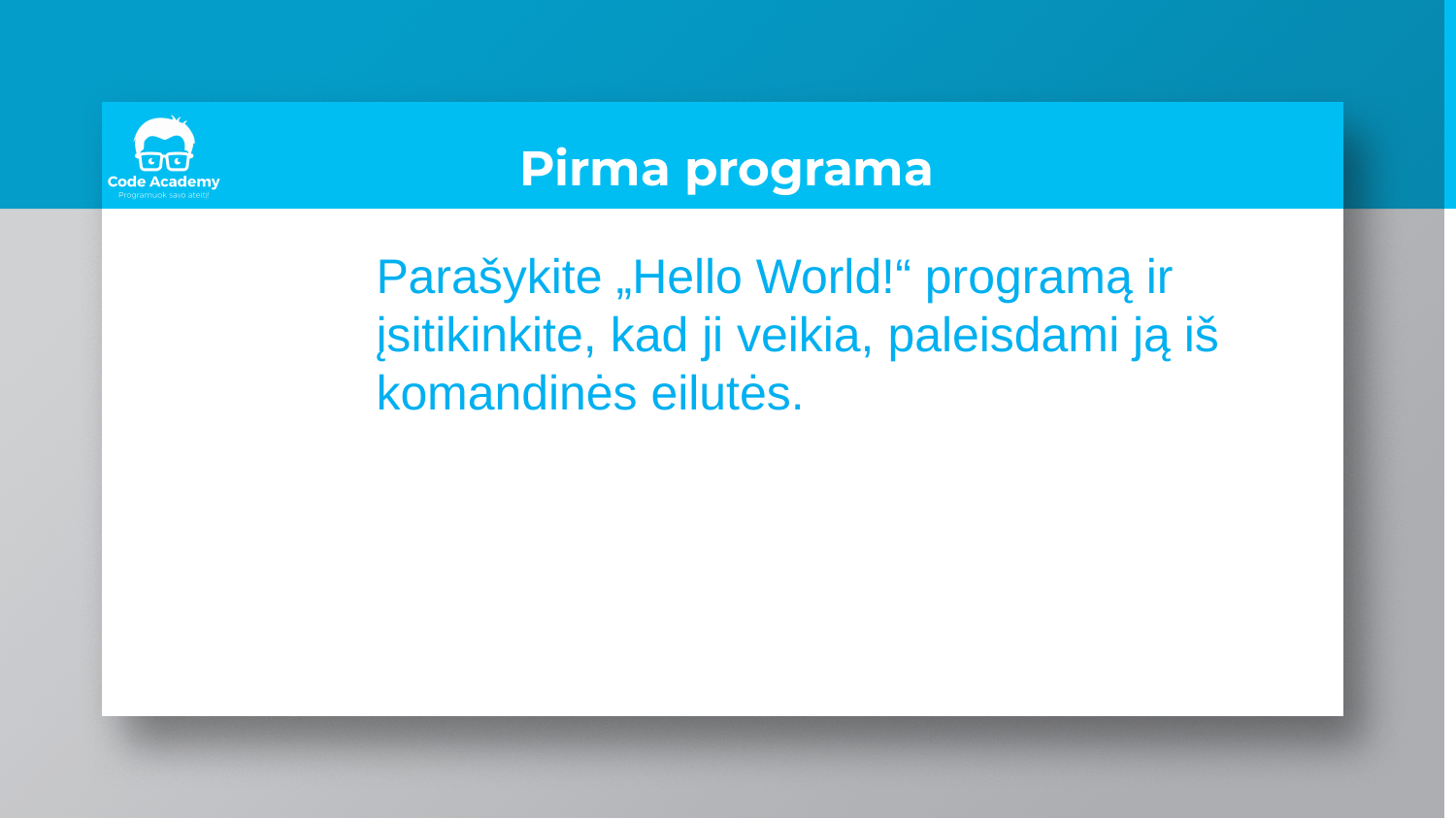

# Pirma programa
Parašykite „Hello World!“ programą ir įsitikinkite, kad ji veikia, paleisdami ją iš komandinės eilutės.